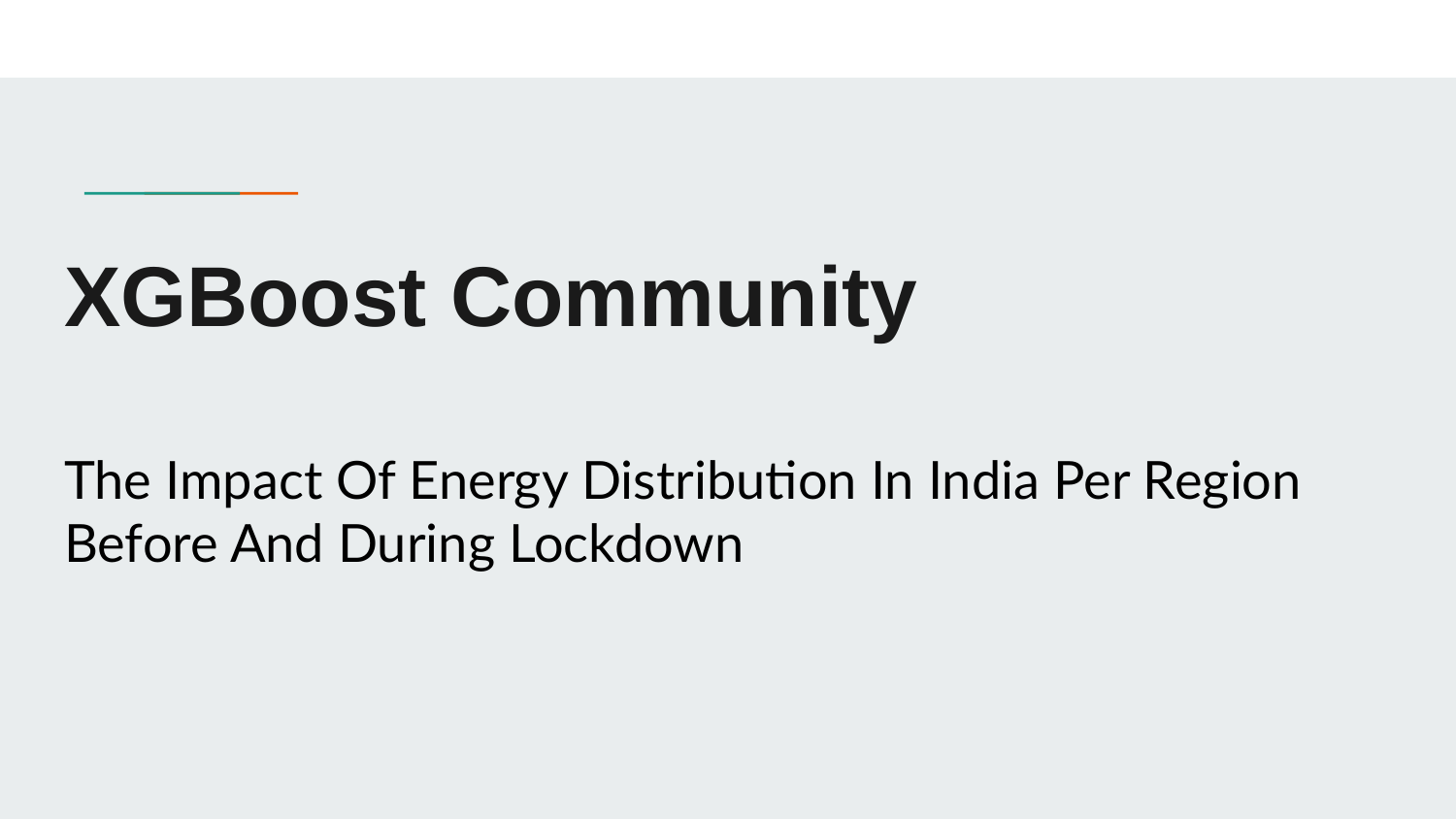

# XGBoost Community
The Impact Of Energy Distribution In India Per Region Before And During Lockdown